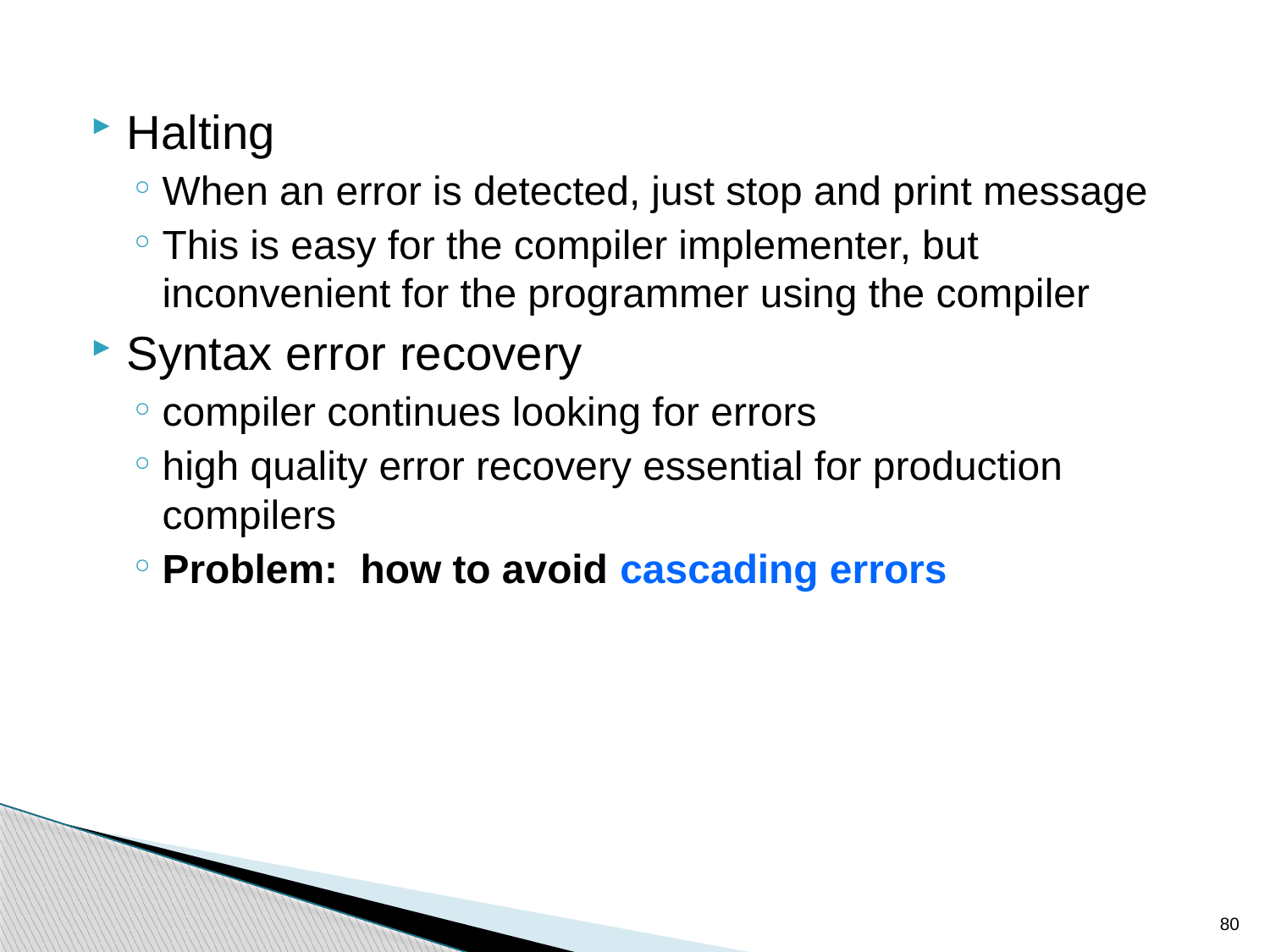

Halting
When an error is detected, just stop and print message
This is easy for the compiler implementer, but inconvenient for the programmer using the compiler
Syntax error recovery
compiler continues looking for errors
high quality error recovery essential for production compilers
Problem:  how to avoid cascading errors
80